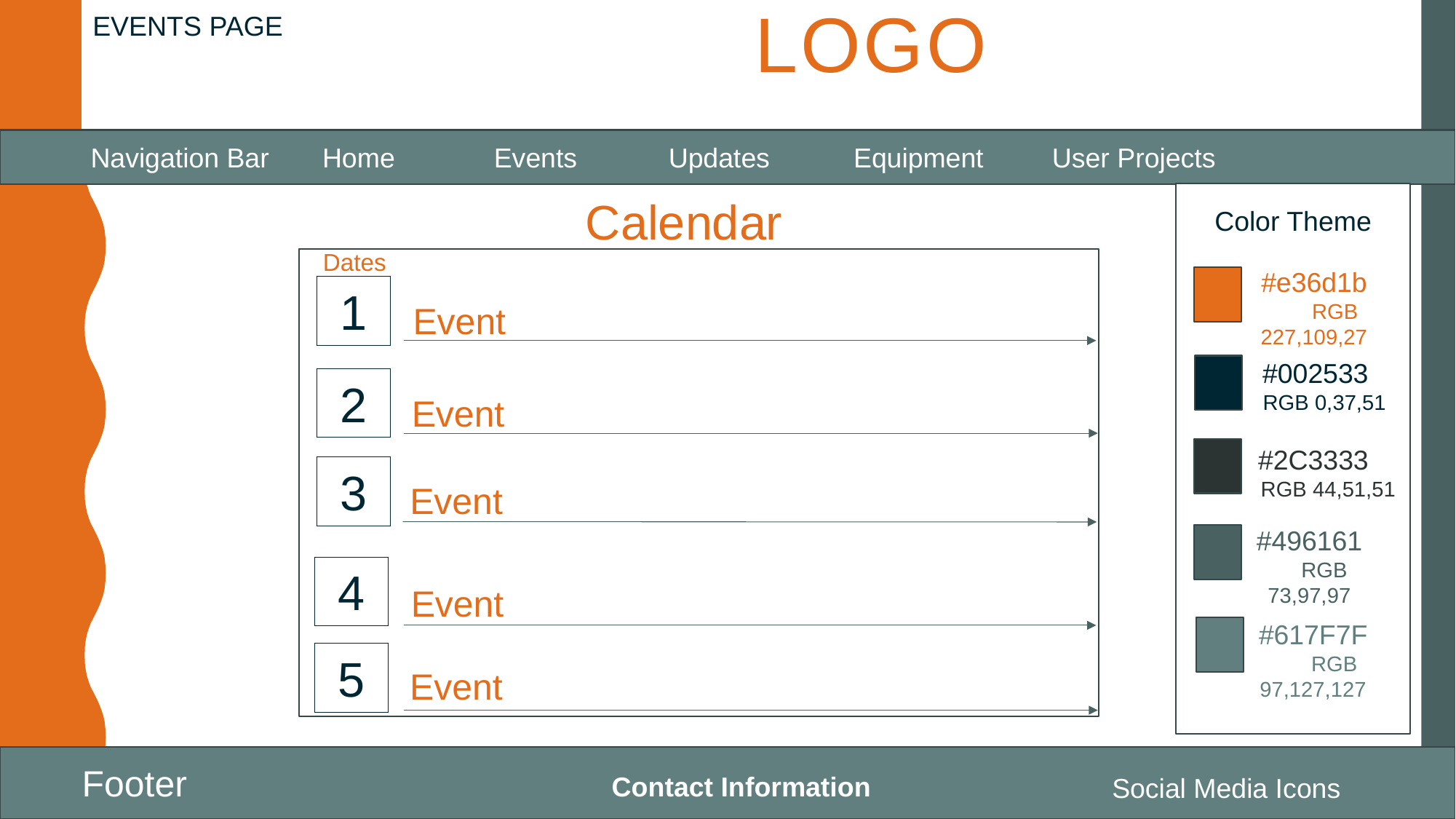

# Logo
EVENTS PAGE

Navigation Bar       Home             Events            Updates           Equipment         User Projects

Calendar
Color Theme
Dates

#e36d1b
       RGB 227,109,27

1
Event
#002533
   RGB 0,37,51

2
Event
#2C3333
     RGB 44,51,51

3
Event
#496161
     RGB 73,97,97

4
Event
#617F7F
       RGB 97,127,127

5
Event

Footer
Contact Information
Social Media Icons